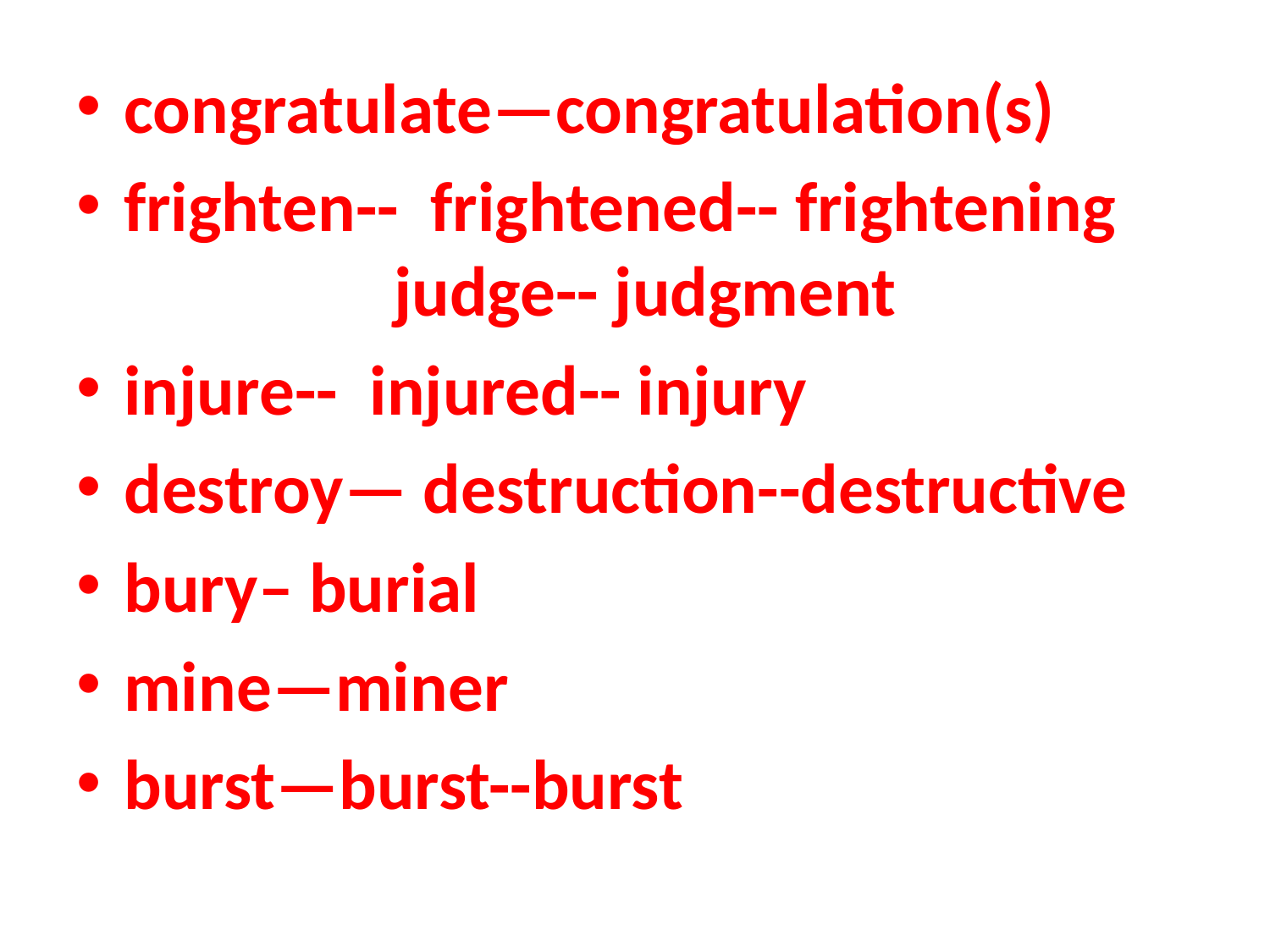

congratulate—congratulation(s)
frighten--  frightened-- frightening                      judge-- judgment
injure--  injured-- injury
destroy— destruction--destructive
bury– burial
mine—miner
burst—burst--burst